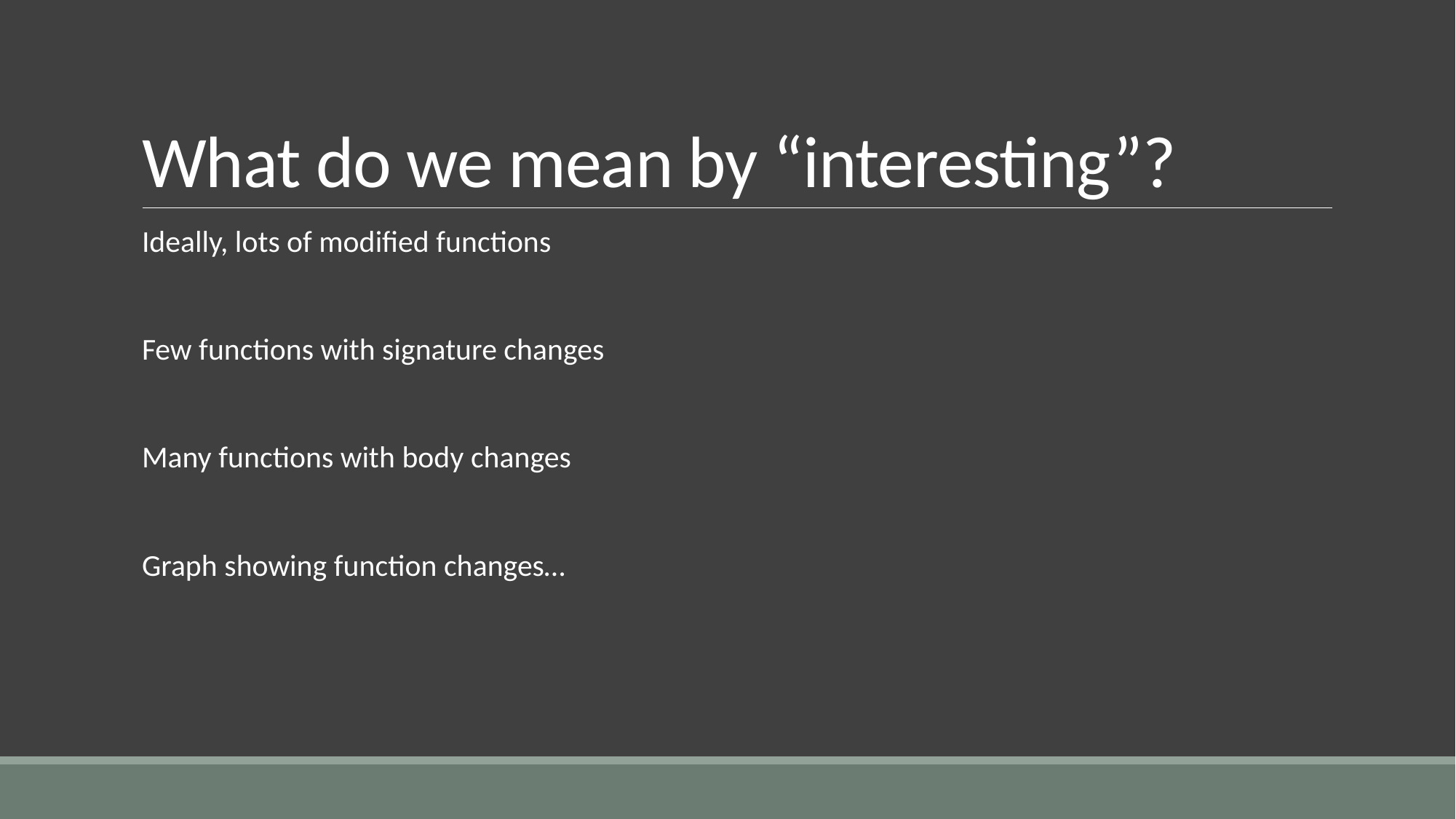

# What do we mean by “interesting”?
Ideally, lots of modified functions

Few functions with signature changes

Many functions with body changes

Graph showing function changes…